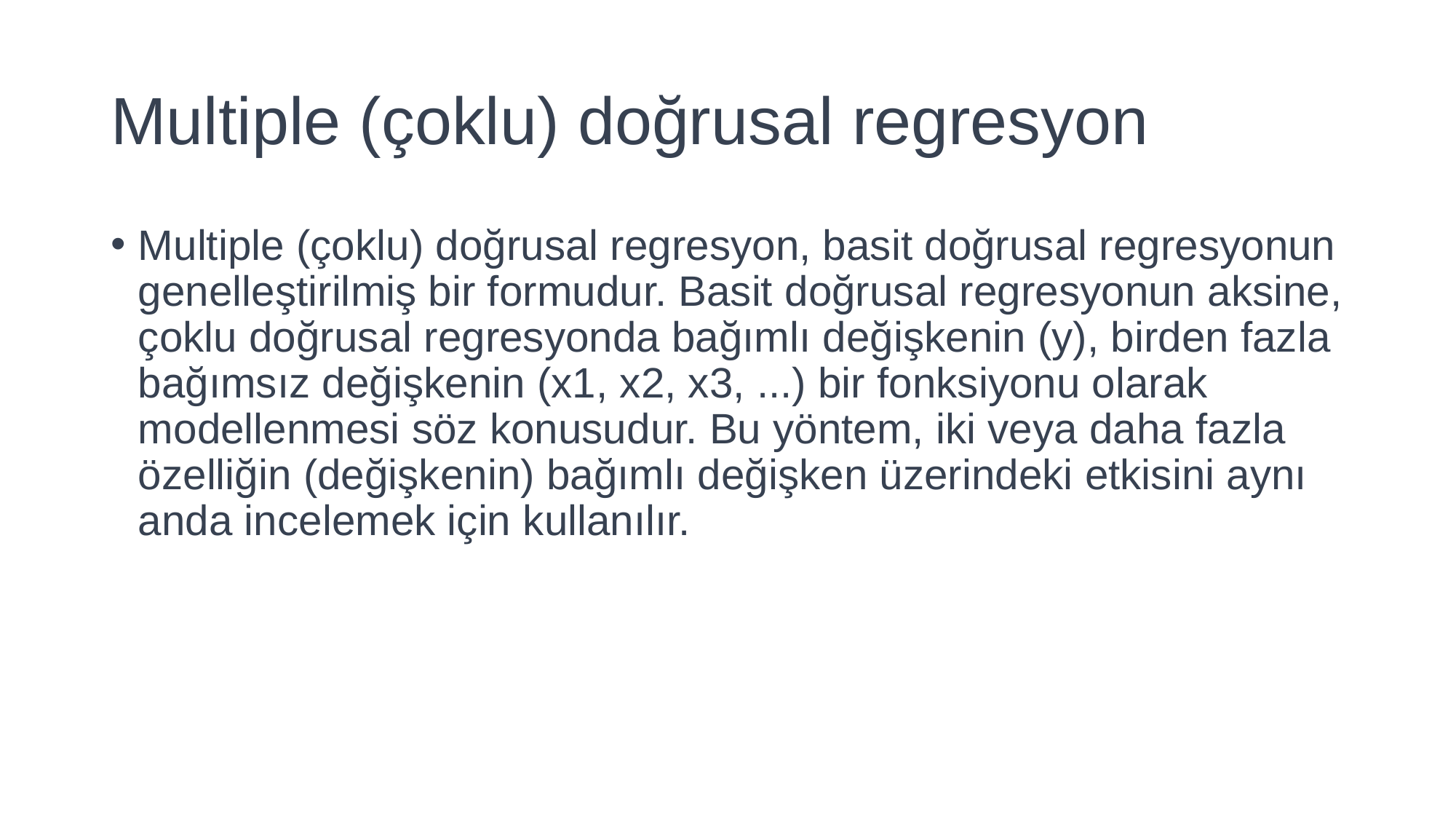

# Multiple (çoklu) doğrusal regresyon
Multiple (çoklu) doğrusal regresyon, basit doğrusal regresyonun genelleştirilmiş bir formudur. Basit doğrusal regresyonun aksine, çoklu doğrusal regresyonda bağımlı değişkenin (y), birden fazla bağımsız değişkenin (x1, x2, x3, ...) bir fonksiyonu olarak modellenmesi söz konusudur. Bu yöntem, iki veya daha fazla özelliğin (değişkenin) bağımlı değişken üzerindeki etkisini aynı anda incelemek için kullanılır.